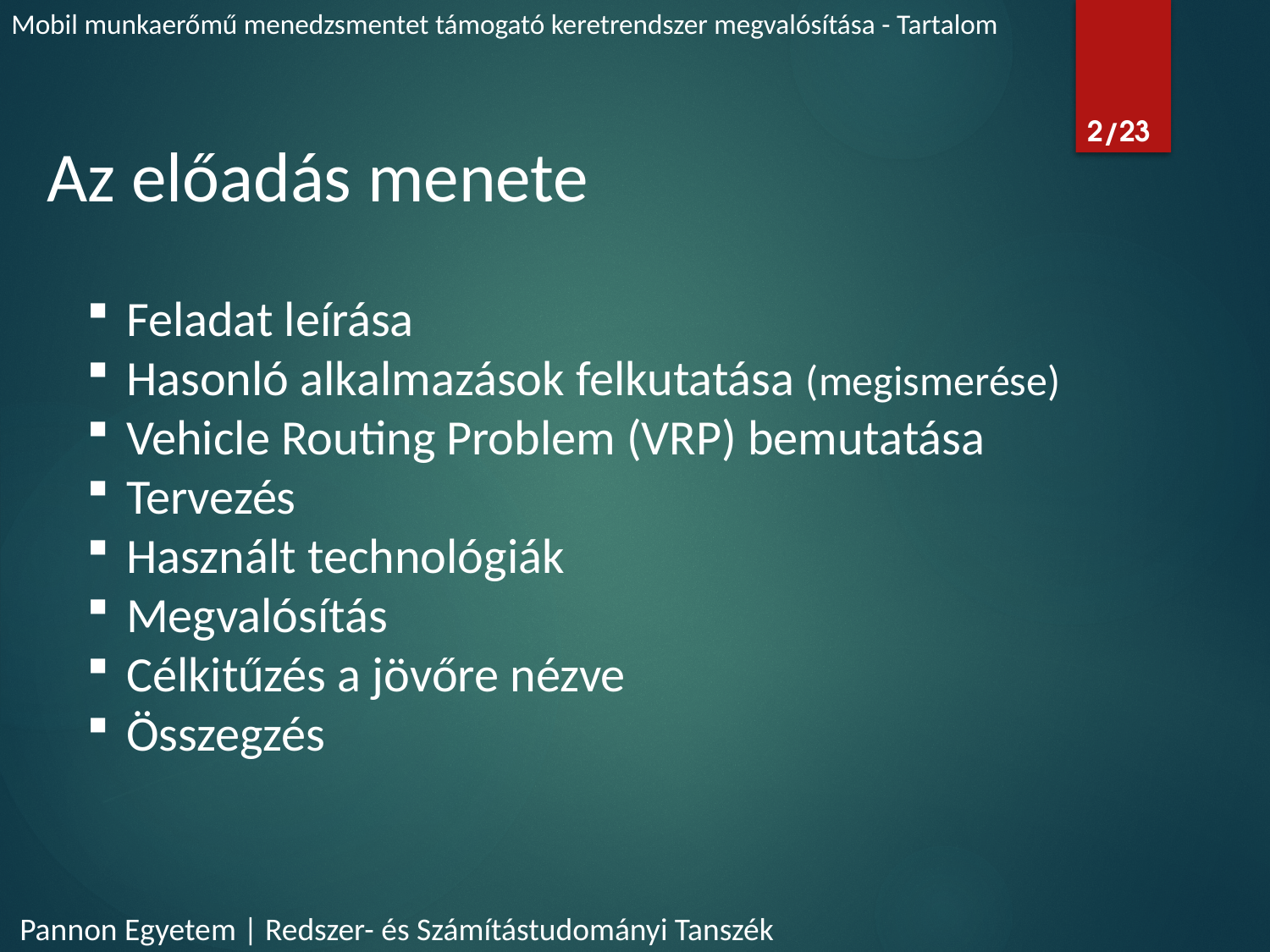

Mobil munkaerőmű menedzsmentet támogató keretrendszer megvalósítása - Tartalom
2/23
Az előadás menete
Feladat leírása
Hasonló alkalmazások felkutatása (megismerése)
Vehicle Routing Problem (VRP) bemutatása
Tervezés
Használt technológiák
Megvalósítás
Célkitűzés a jövőre nézve
Összegzés

Pannon Egyetem | Redszer- és Számítástudományi Tanszék